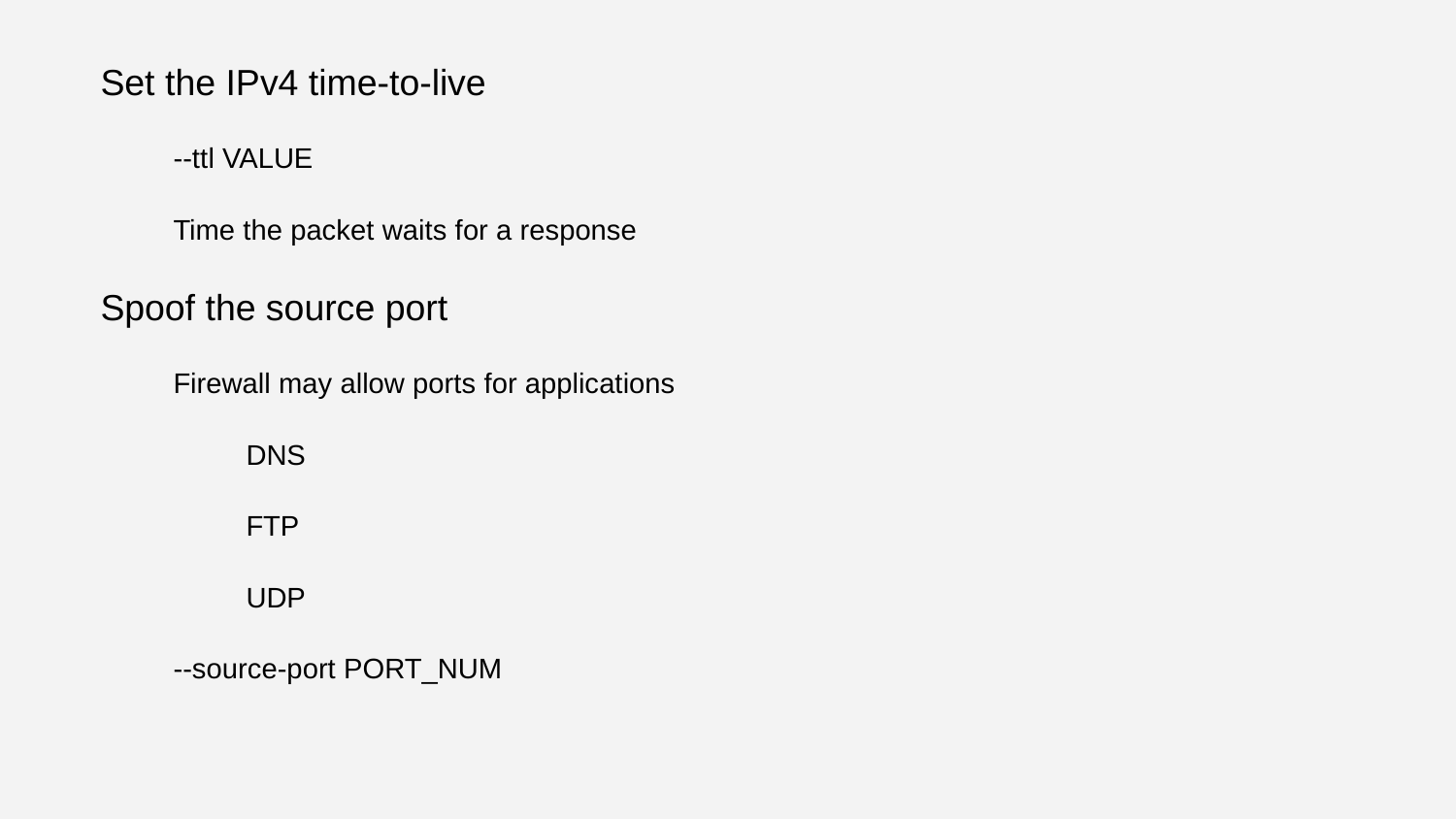

Set the IPv4 time-to-live
--ttl VALUE
Time the packet waits for a response
Spoof the source port
Firewall may allow ports for applications
DNS
FTP
UDP
--source-port PORT_NUM